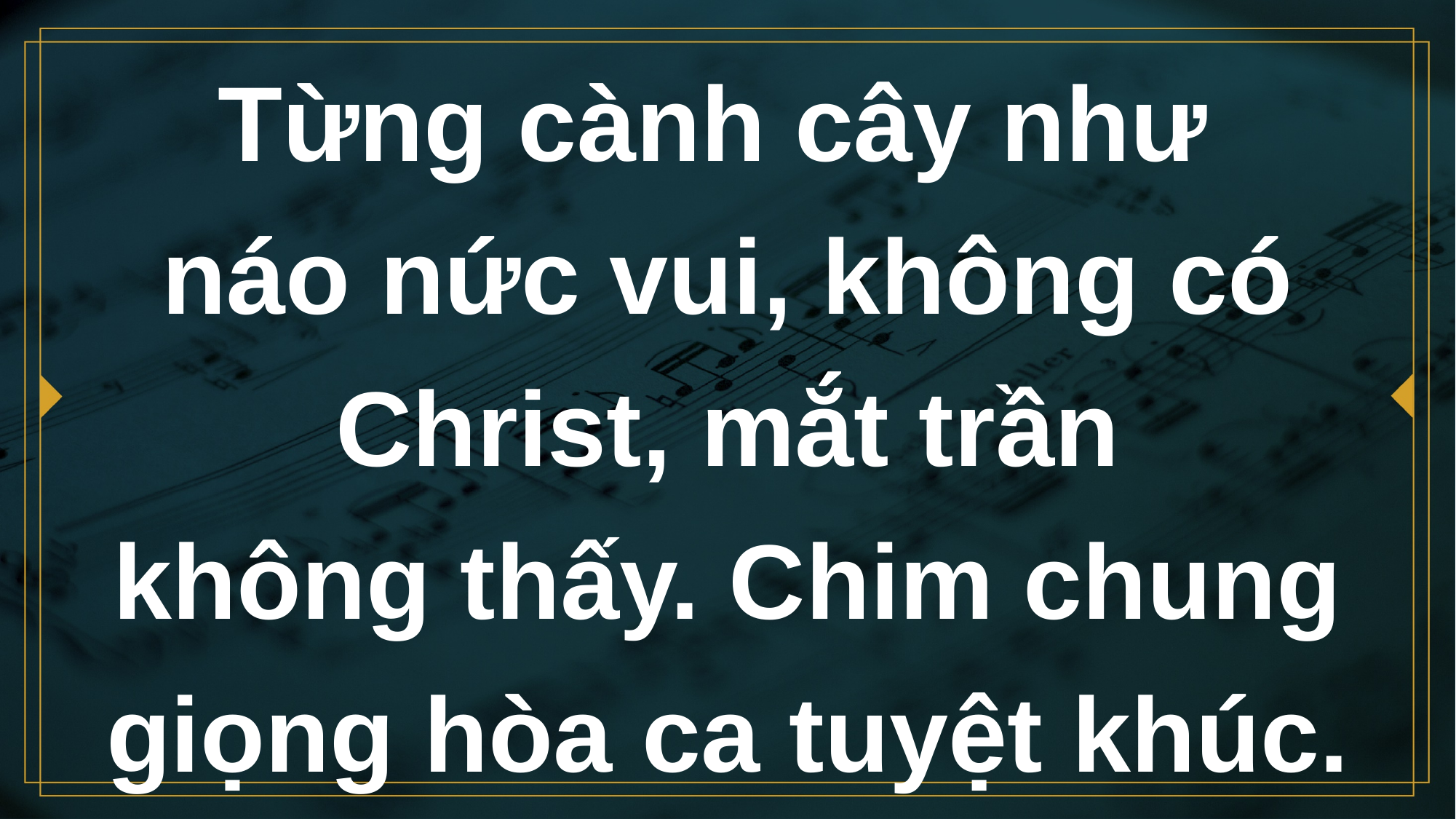

# Từng cành cây như náo nức vui, không có Christ, mắt trần không thấy. Chim chung giọng hòa ca tuyệt khúc.